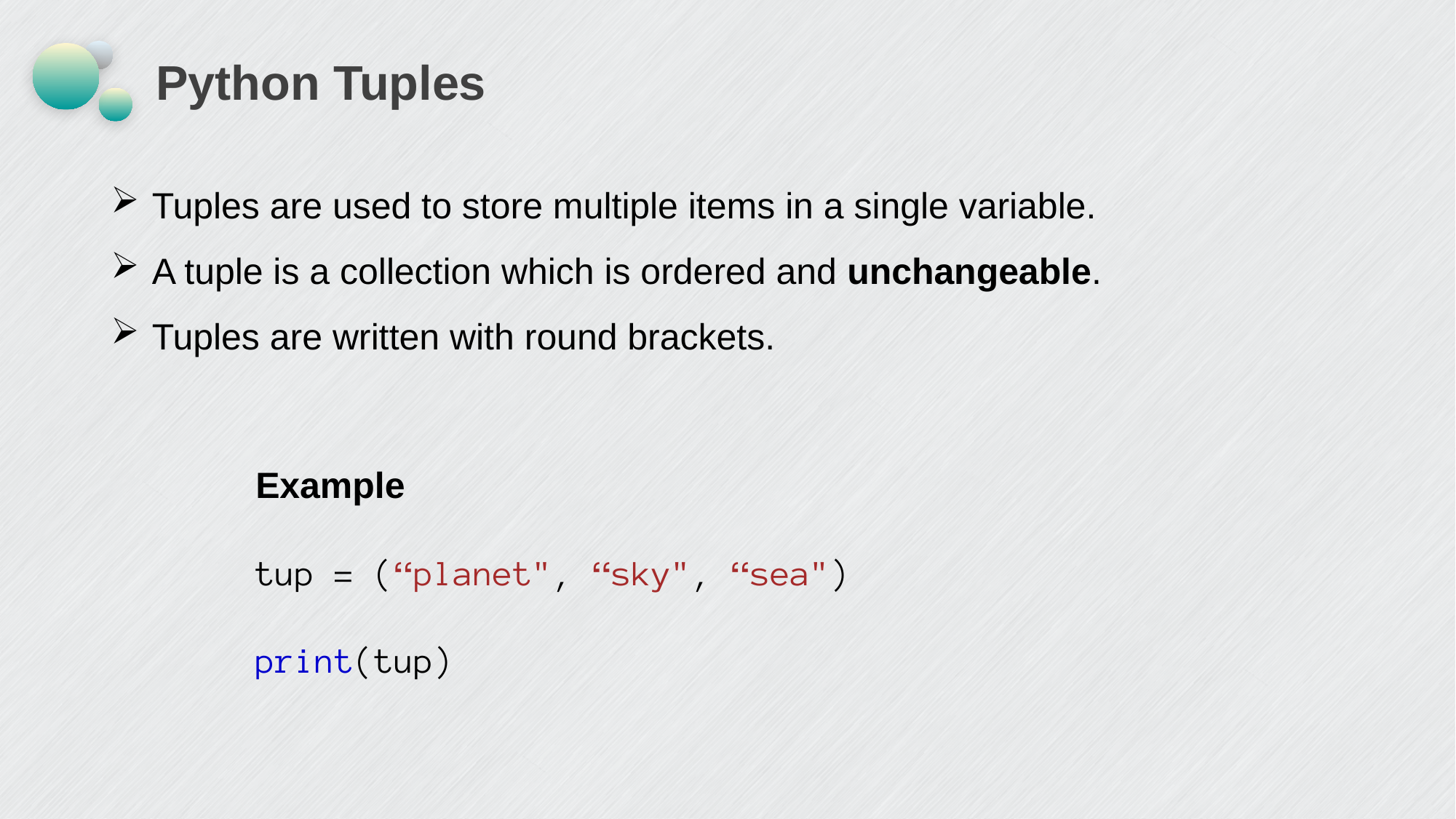

# Python Tuples
Tuples are used to store multiple items in a single variable.
A tuple is a collection which is ordered and unchangeable.
Tuples are written with round brackets.
Example
tup = (“planet", “sky", “sea")
print(tup)